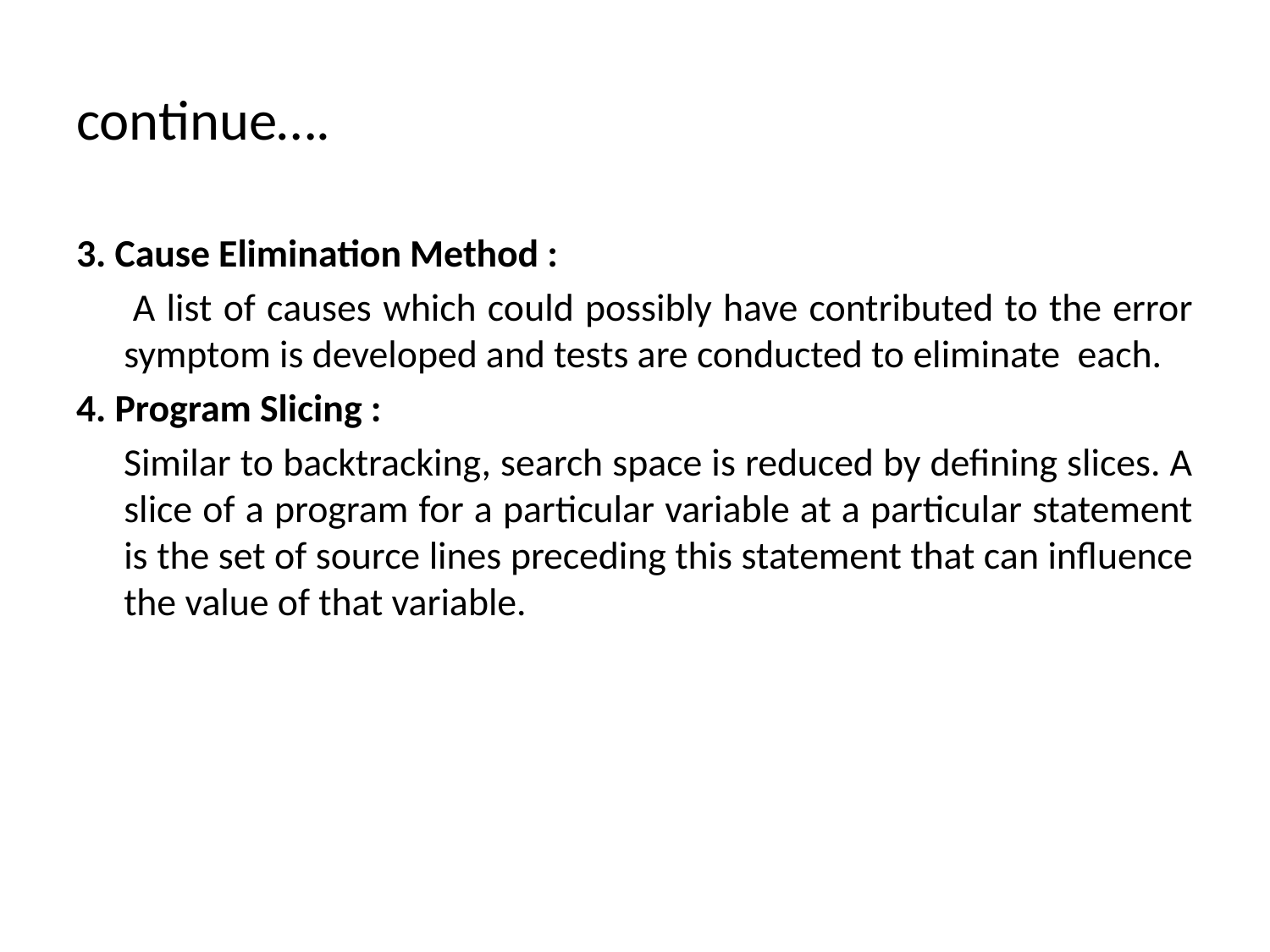

# continue….
3. Cause Elimination Method :
     A list of causes which could possibly have contributed to the error symptom is developed and tests are conducted to eliminate  each.
4. Program Slicing :
     Similar to backtracking, search space is reduced by defining slices. A slice of a program for a particular variable at a particular statement is the set of source lines preceding this statement that can influence the value of that variable.